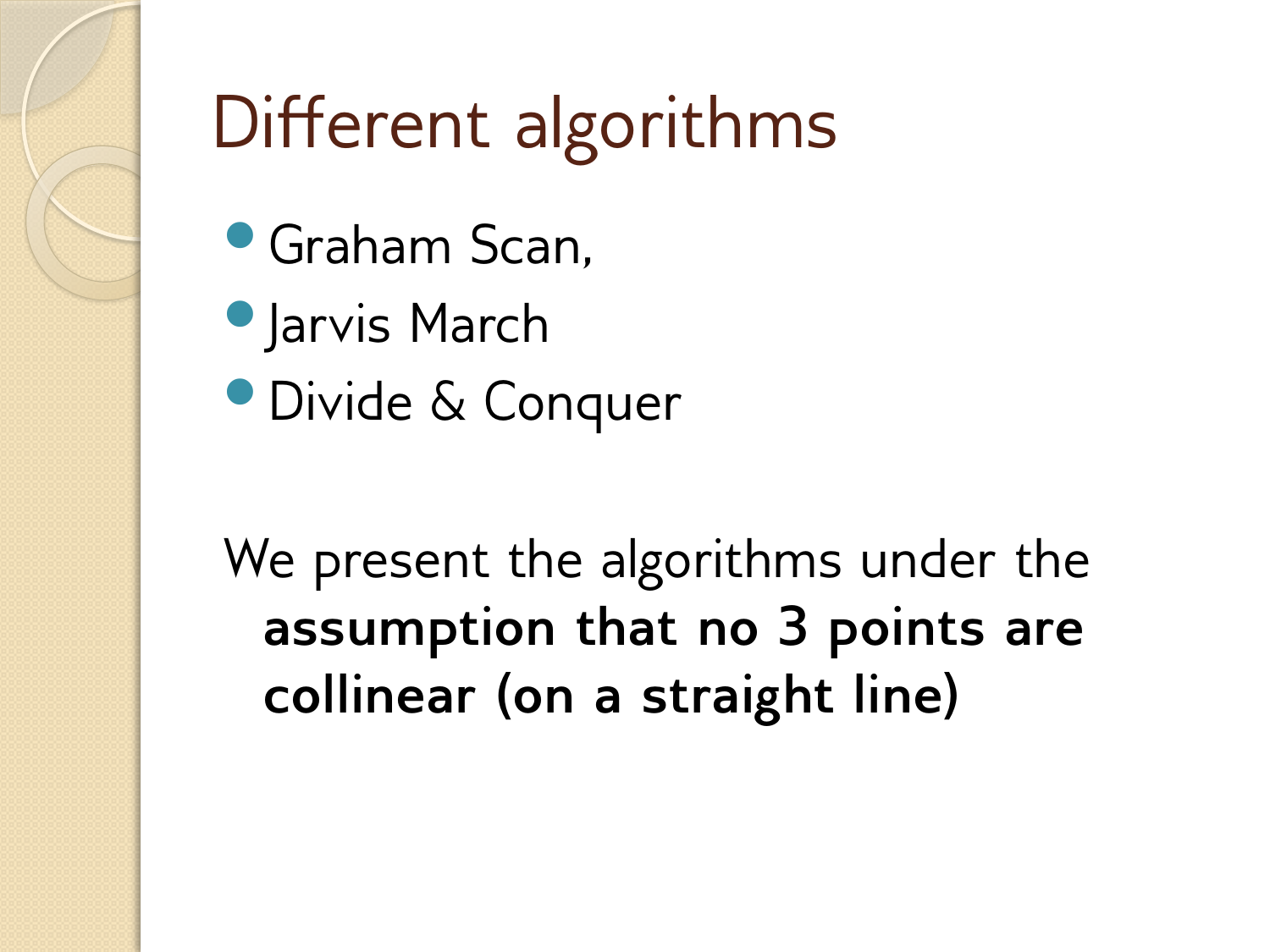

# Different algorithms
Graham Scan,
Jarvis March
Divide & Conquer

We present the algorithms under the assumption that no 3 points are collinear (on a straight line)